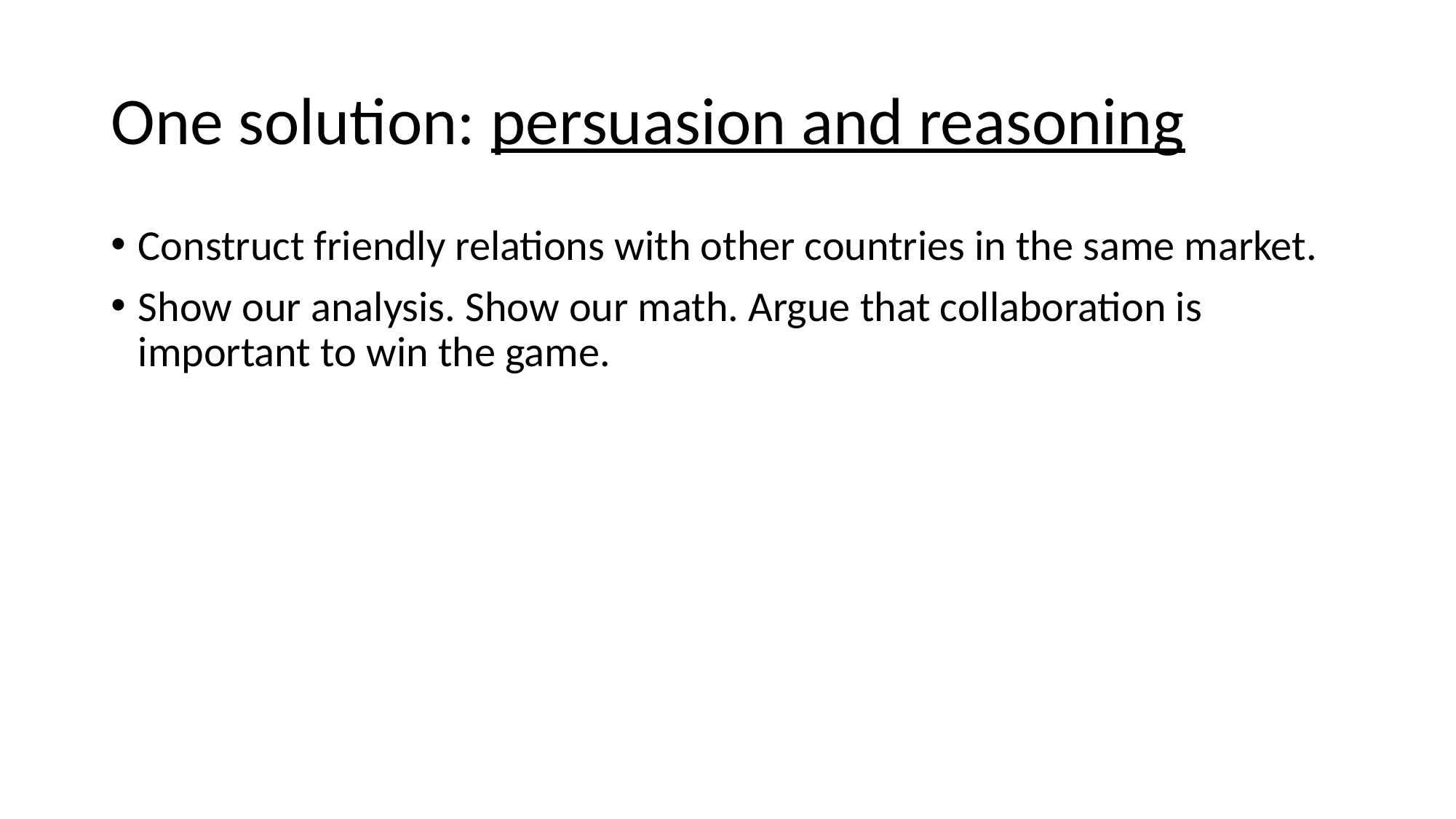

# One solution: persuasion and reasoning
Construct friendly relations with other countries in the same market.
Show our analysis. Show our math. Argue that collaboration is important to win the game.